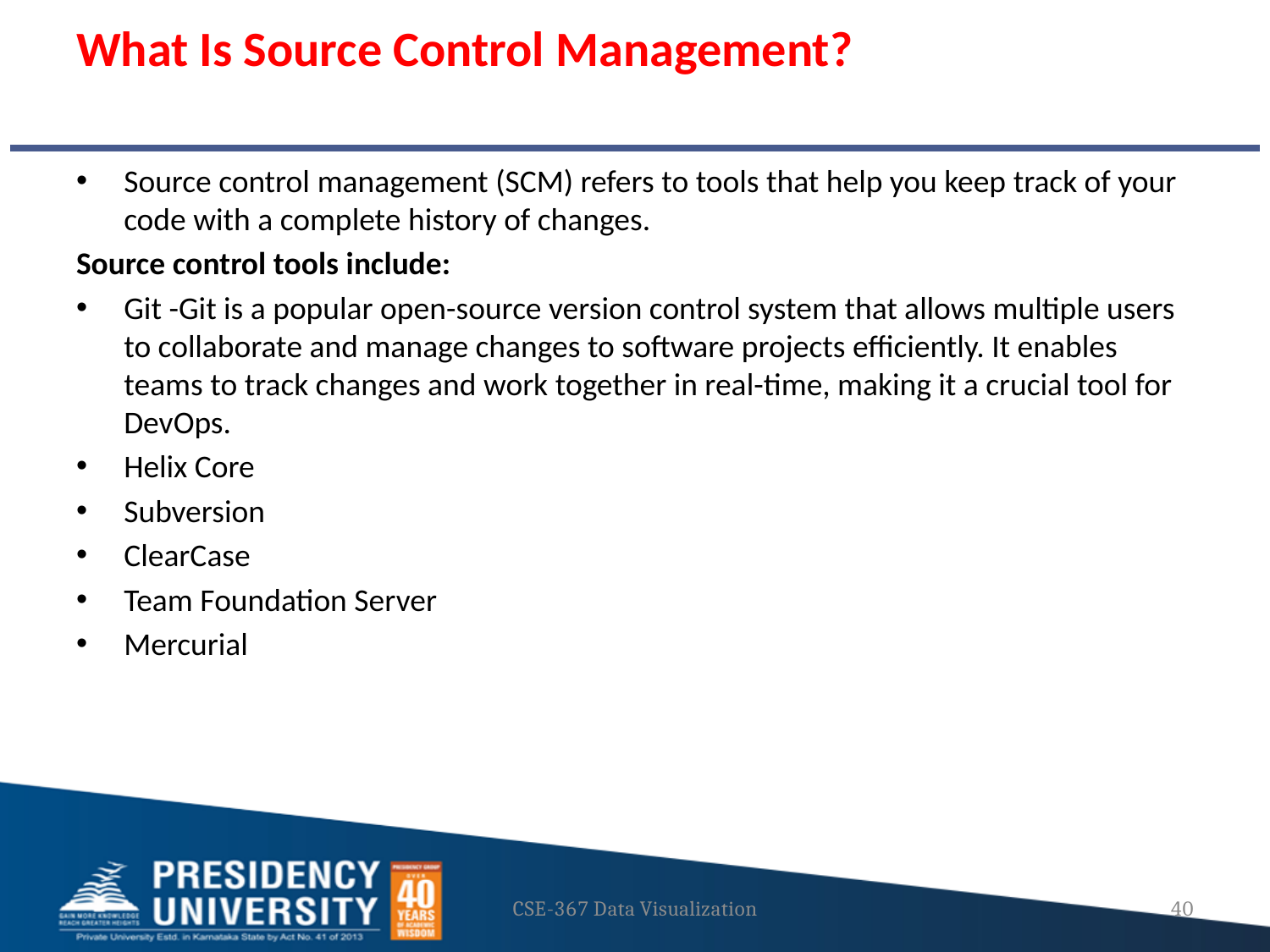

# What Is Source Control Management?
Source control management (SCM) refers to tools that help you keep track of your code with a complete history of changes.
Source control tools include:
Git -Git is a popular open-source version control system that allows multiple users to collaborate and manage changes to software projects efficiently. It enables teams to track changes and work together in real-time, making it a crucial tool for DevOps.
Helix Core
Subversion
ClearCase
Team Foundation Server
Mercurial

CSE-367 Data Visualization
40